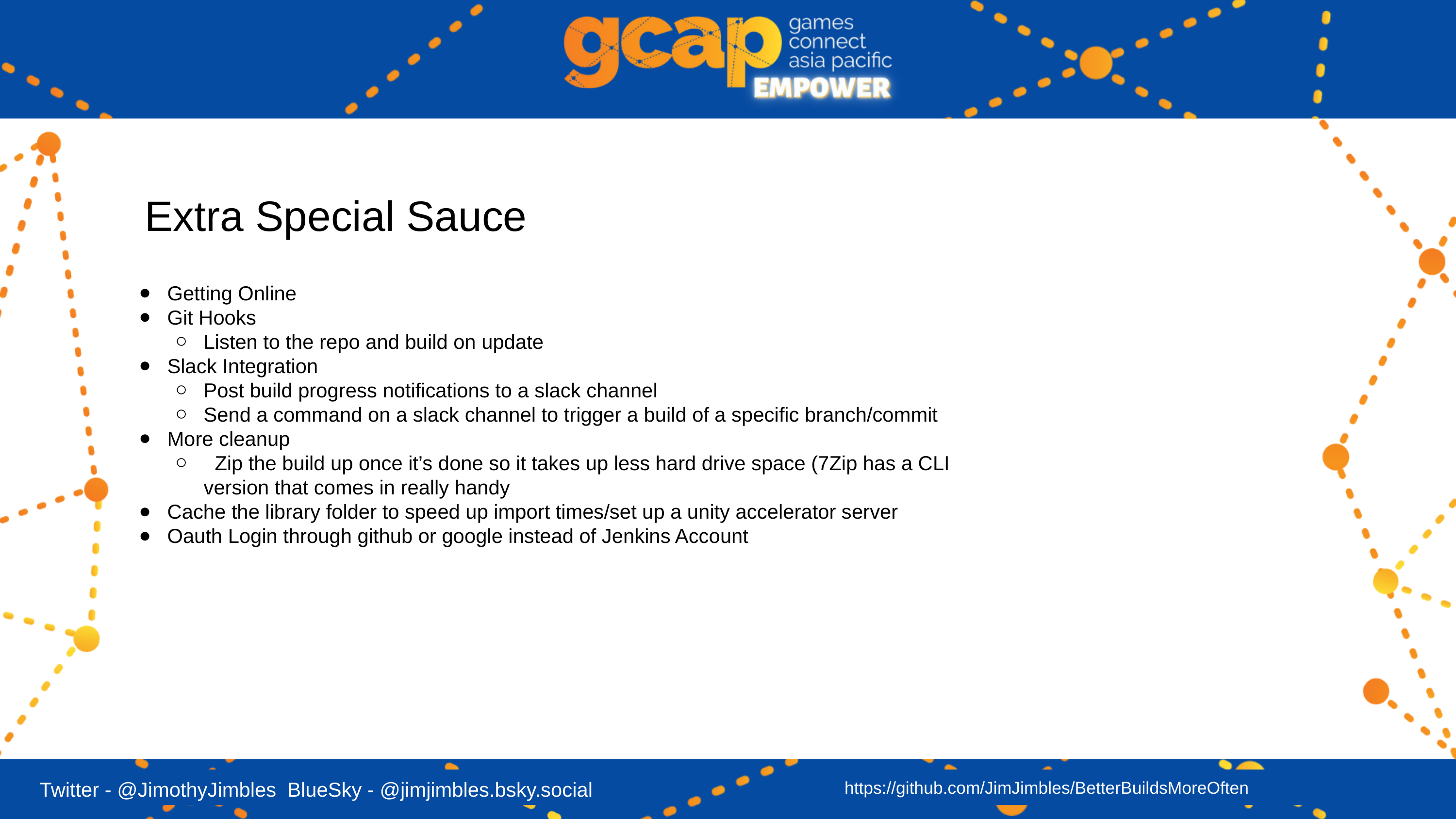

# Extra Special Sauce
Getting Online
Git Hooks
Listen to the repo and build on update
Slack Integration
Post build progress notifications to a slack channel
Send a command on a slack channel to trigger a build of a specific branch/commit
More cleanup
  Zip the build up once it’s done so it takes up less hard drive space (7Zip has a CLI version that comes in really handy
Cache the library folder to speed up import times/set up a unity accelerator server
Oauth Login through github or google instead of Jenkins Account